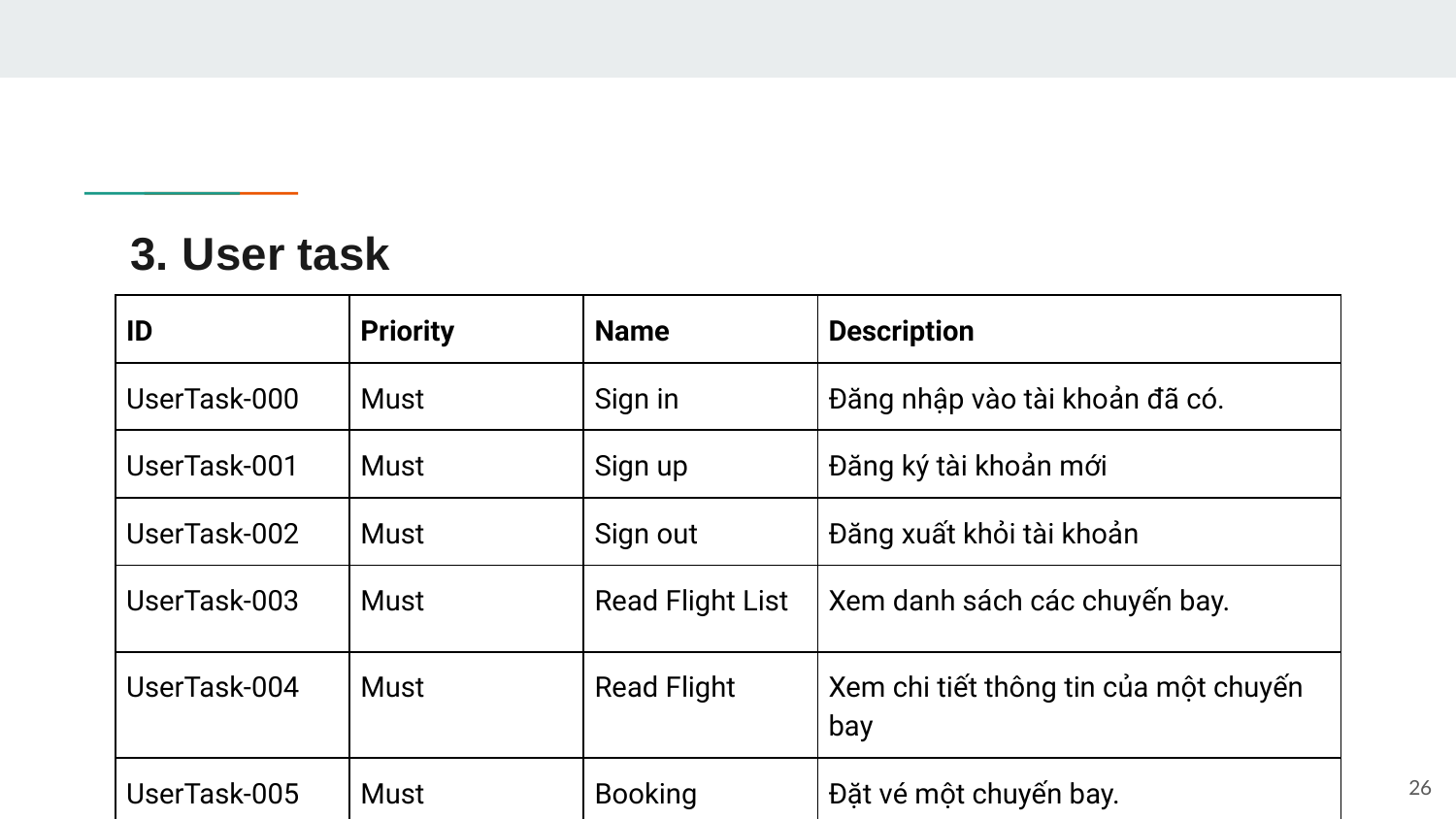

# 3. User task
| ID | Priority | Name | Description |
| --- | --- | --- | --- |
| UserTask-000 | Must | Sign in | Đăng nhập vào tài khoản đã có. |
| UserTask-001 | Must | Sign up | Đăng ký tài khoản mới |
| UserTask-002 | Must | Sign out | Đăng xuất khỏi tài khoản |
| UserTask-003 | Must | Read Flight List | Xem danh sách các chuyến bay. |
| UserTask-004 | Must | Read Flight | Xem chi tiết thông tin của một chuyến bay |
| UserTask-005 | Must | Booking | Đặt vé một chuyến bay. |
26